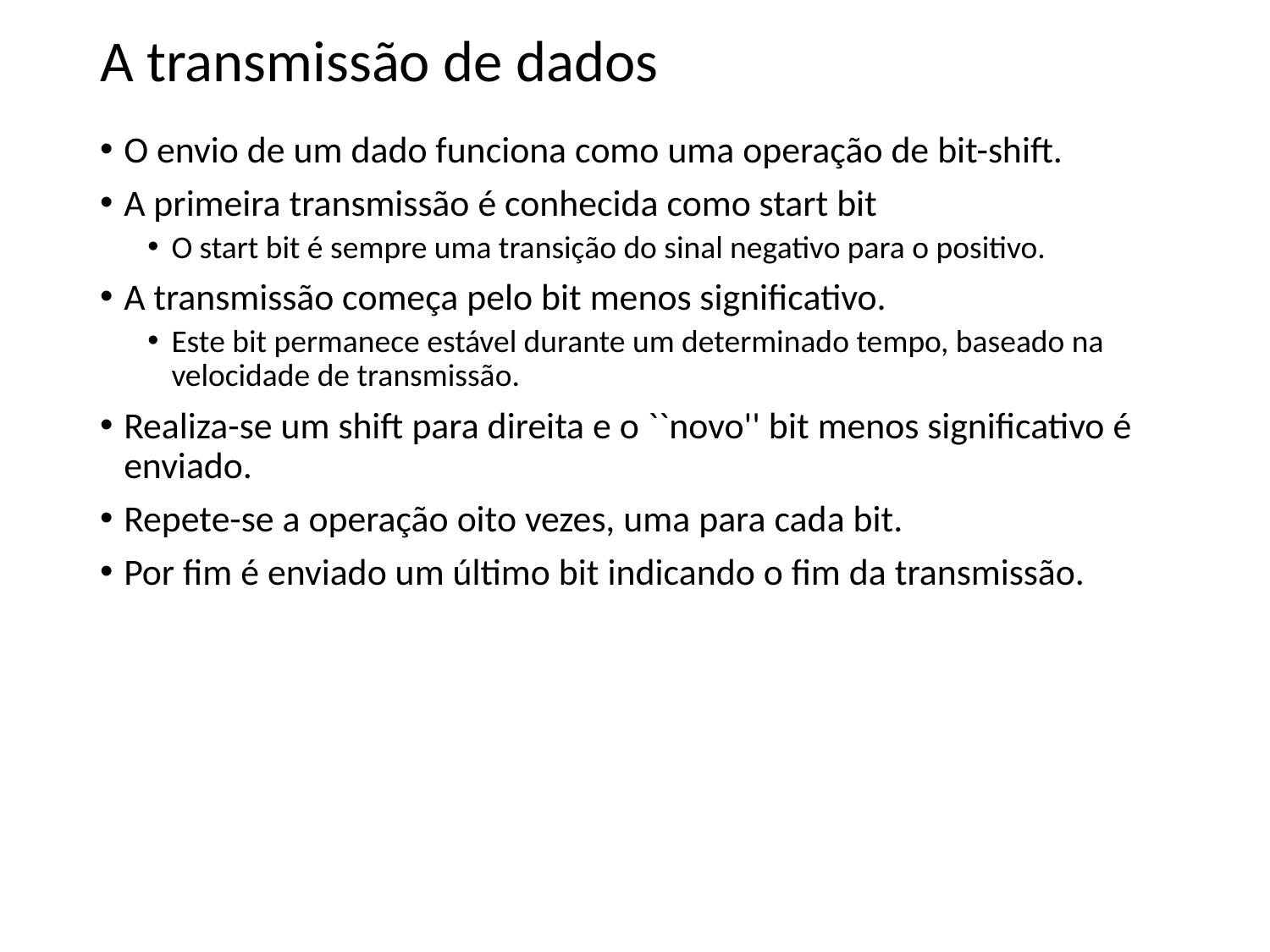

# A transmissão de dados
O envio de um dado funciona como uma operação de bit-shift.
A primeira transmissão é conhecida como start bit
O start bit é sempre uma transição do sinal negativo para o positivo.
A transmissão começa pelo bit menos significativo.
Este bit permanece estável durante um determinado tempo, baseado na velocidade de transmissão.
Realiza-se um shift para direita e o ``novo'' bit menos significativo é enviado.
Repete-se a operação oito vezes, uma para cada bit.
Por fim é enviado um último bit indicando o fim da transmissão.